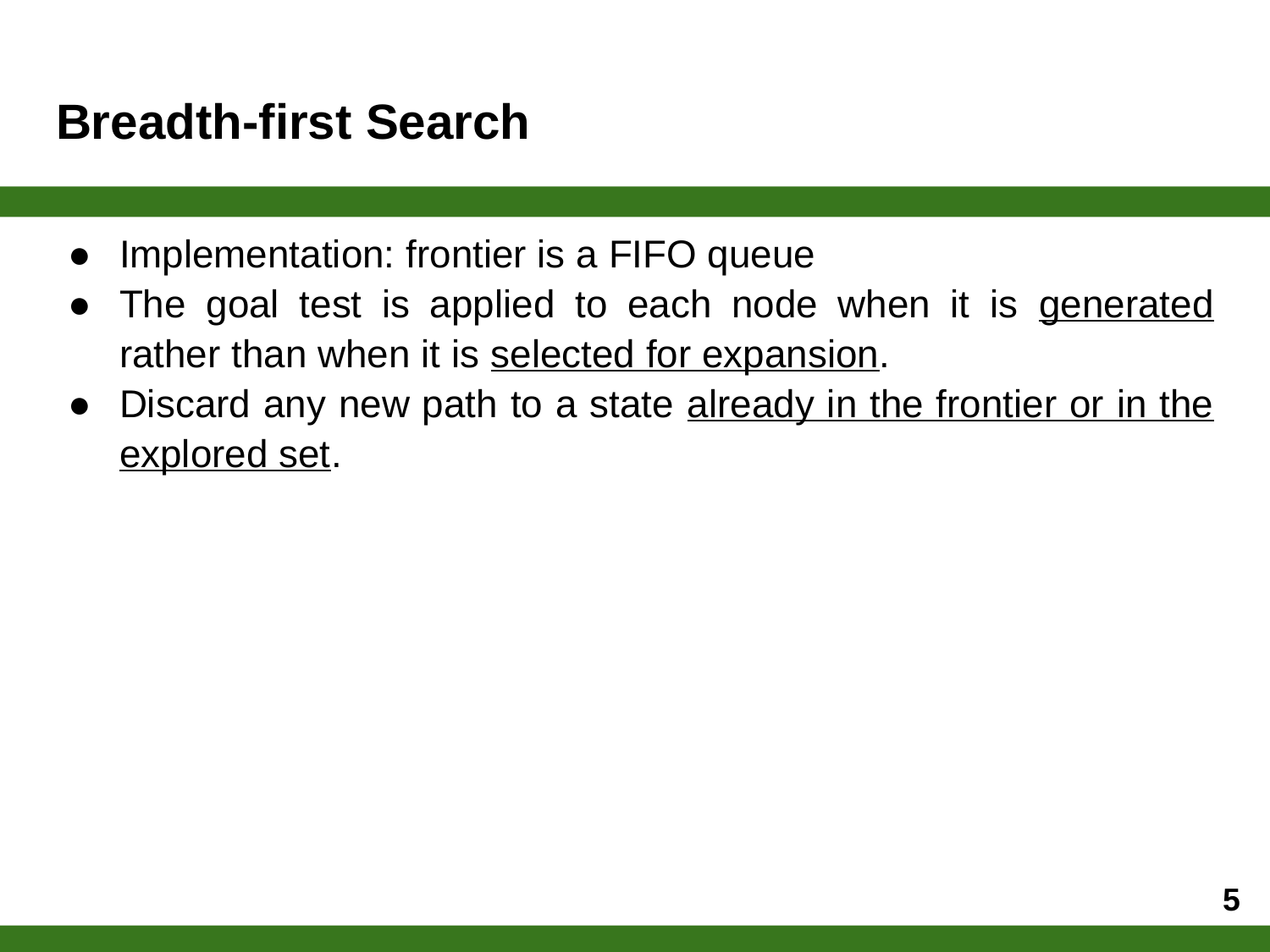

# Breadth-first Search
Implementation: frontier is a FIFO queue
The goal test is applied to each node when it is generated rather than when it is selected for expansion.
Discard any new path to a state already in the frontier or in the explored set.
5